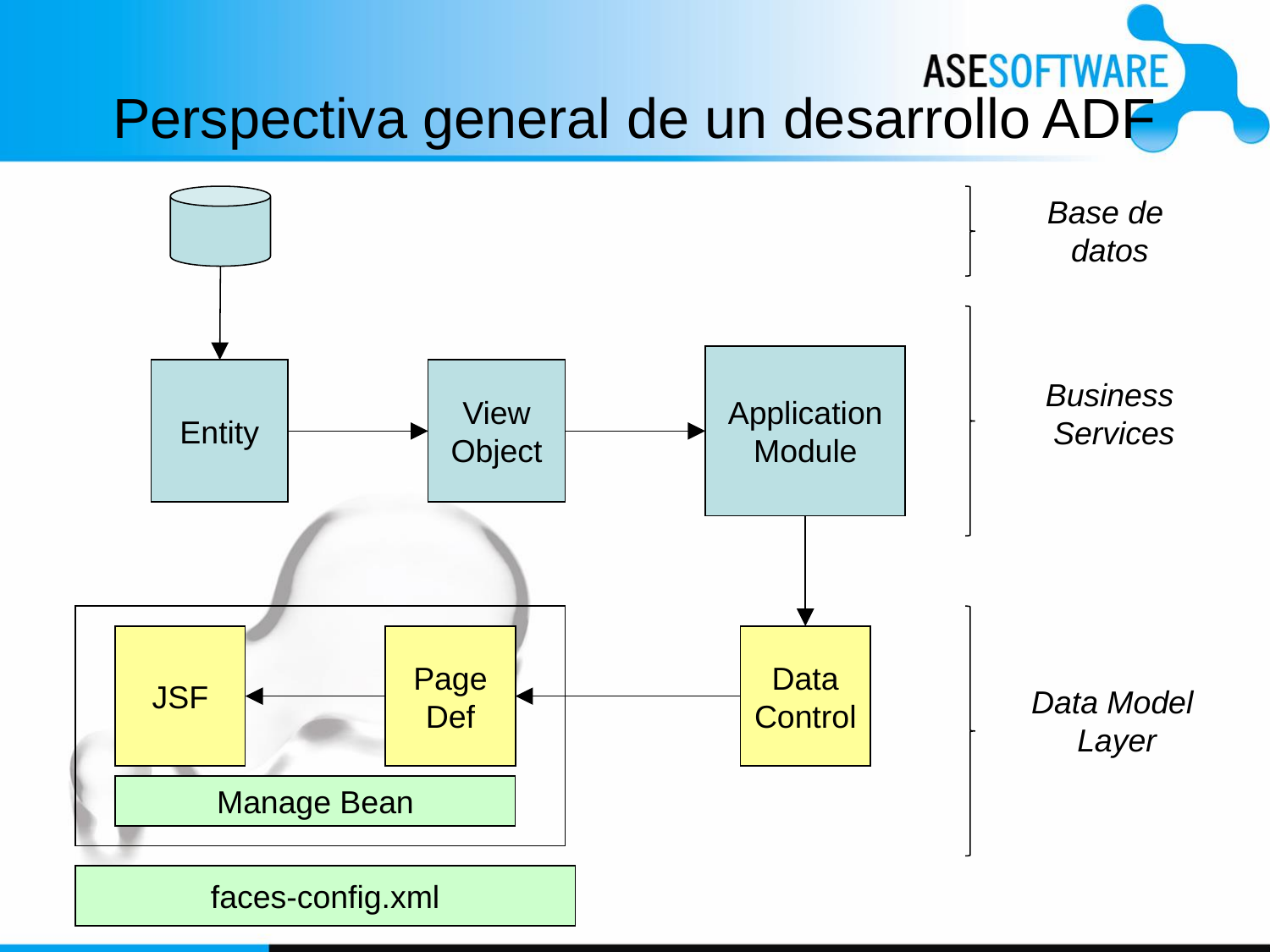

# Perspectiva general de un desarrollo ADF

Base de
datos

Application
Module
Entity
View
Object
Business
Services

JSF
Page
Def
Data
Control
Data Model
Layer
Manage Bean
faces-config.xml